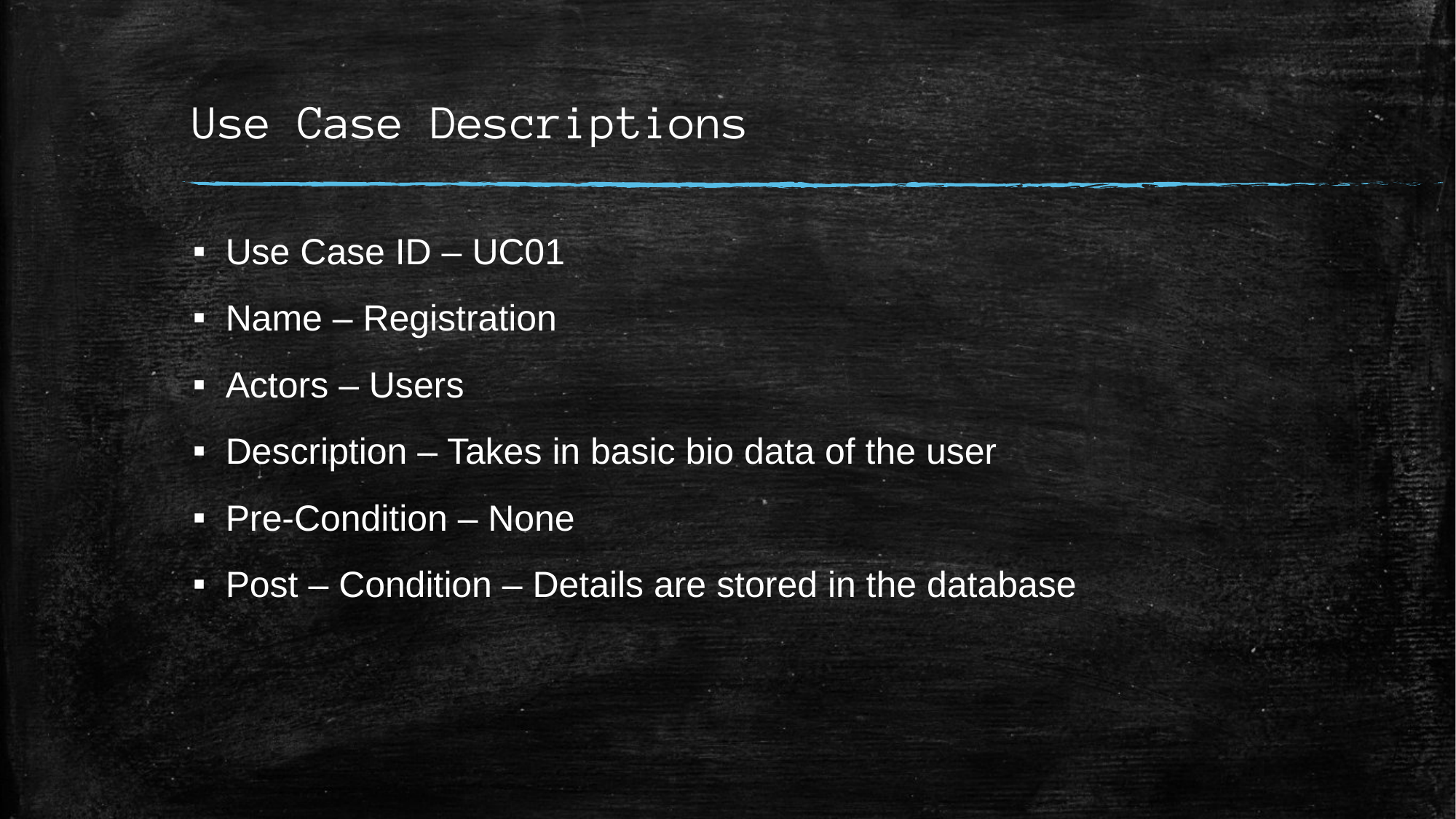

# Use Case Descriptions
Use Case ID – UC01
Name – Registration
Actors – Users
Description – Takes in basic bio data of the user
Pre-Condition – None
Post – Condition – Details are stored in the database